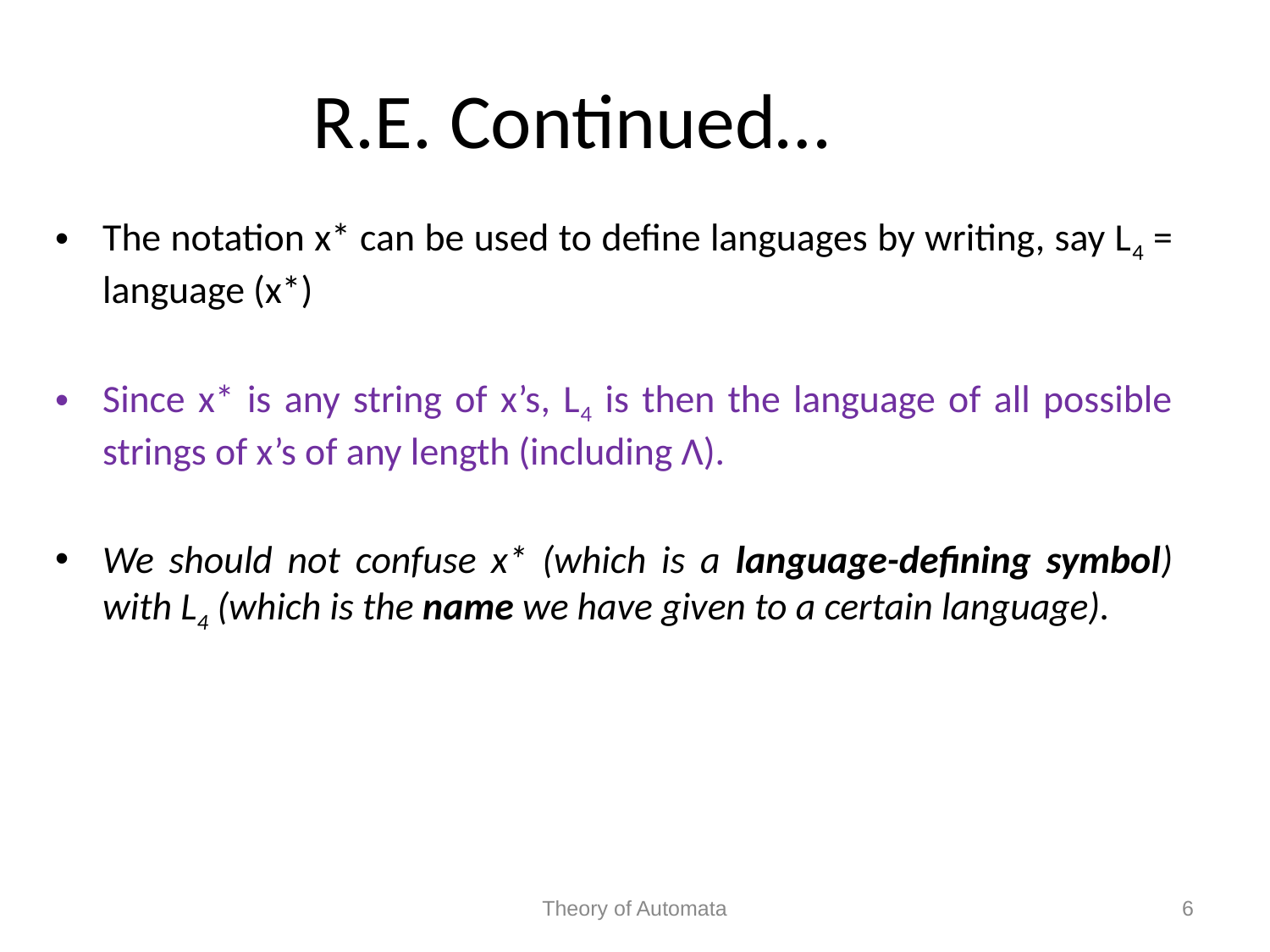

R.E. Continued…
The notation x* can be used to define languages by writing, say L4 = language (x*)

Since x* is any string of x’s, L4 is then the language of all possible strings of x’s of any length (including Λ).

We should not confuse x* (which is a language-defining symbol) with L4 (which is the name we have given to a certain language).
Theory of Automata
6